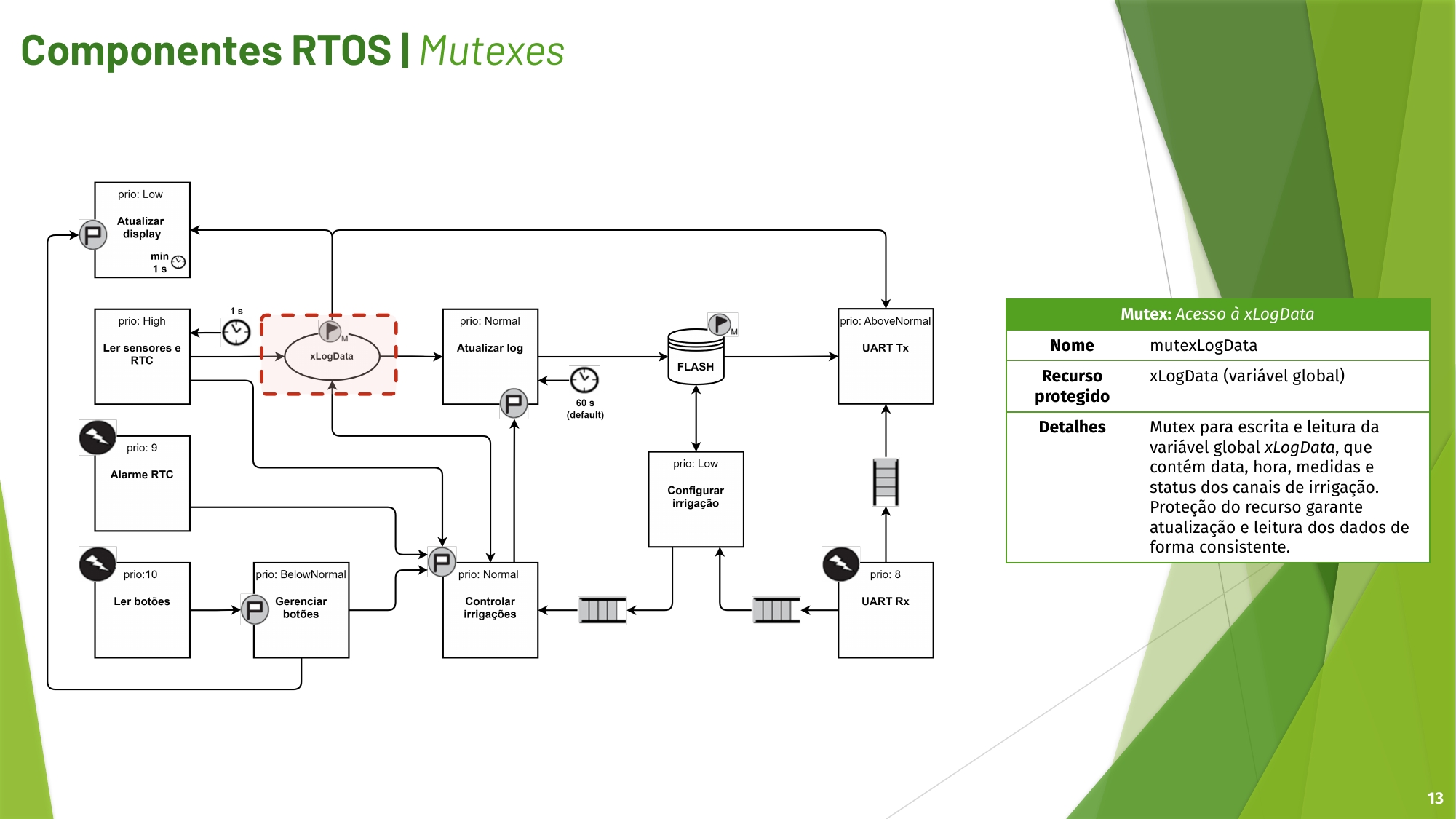

Componentes RTOS | Mutexes
| Mutex: Acesso à xLogData |  |
| --- | --- |
| Nome | mutexLogData |
| Recurso protegido | xLogData (variável global) |
| Detalhes | Mutex para escrita e leitura da variável global xLogData, que contém data, hora, medidas e status dos canais de irrigação. Proteção do recurso garante atualização e leitura dos dados de forma consistente. |

13